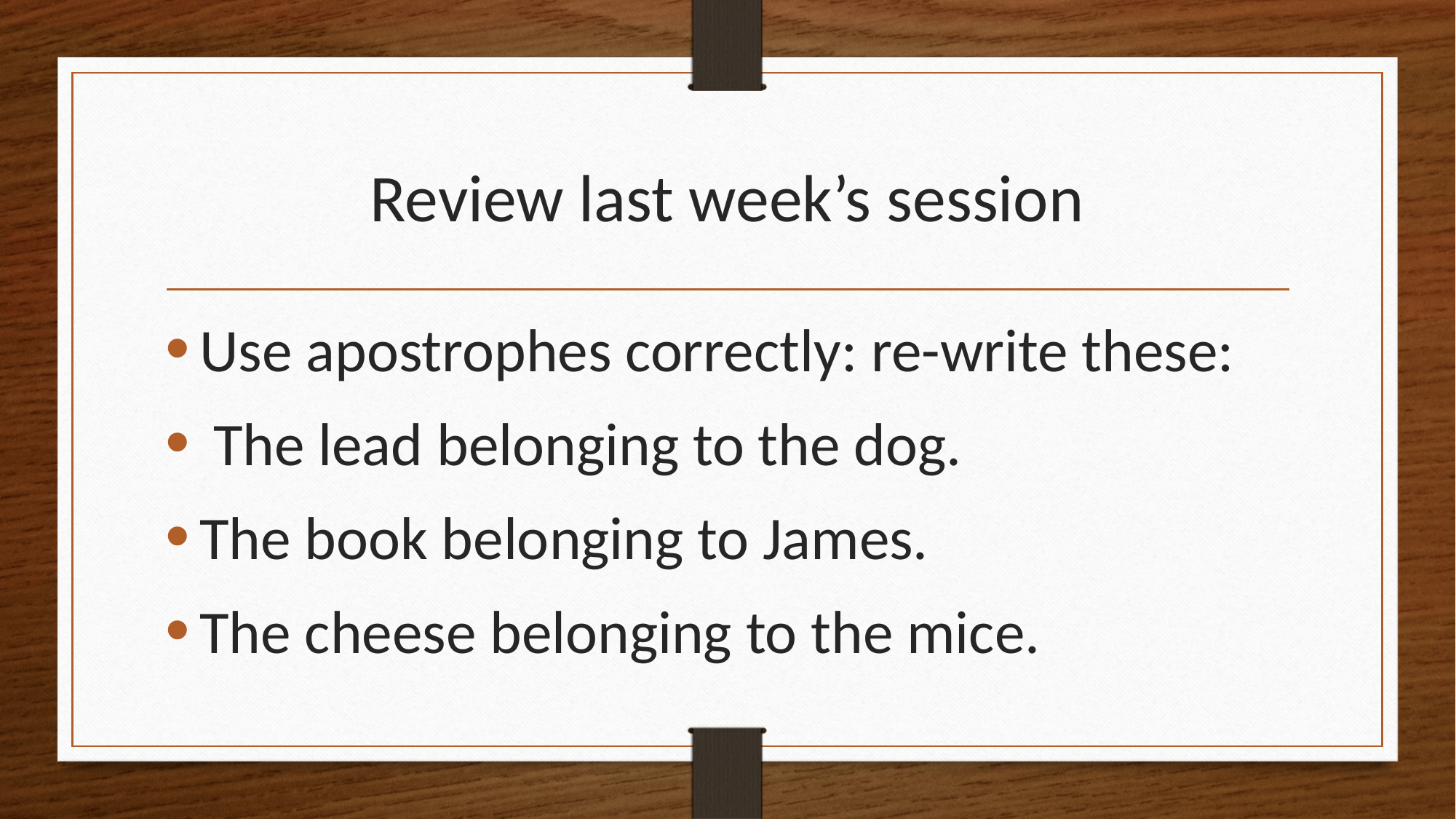

# Review last week’s session
Use apostrophes correctly: re-write these:
 The lead belonging to the dog.
The book belonging to James.
The cheese belonging to the mice.